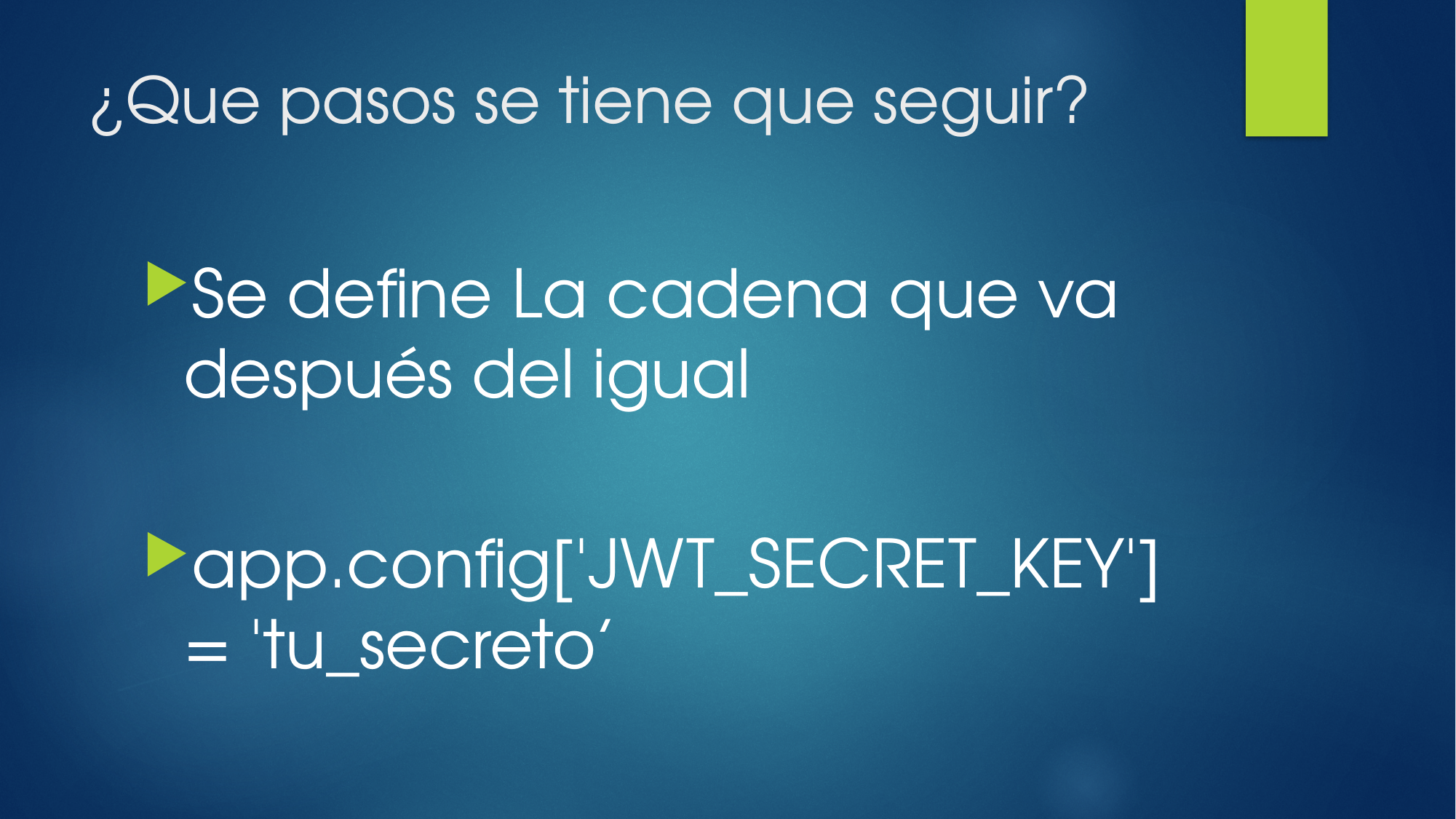

# ¿Que pasos se tiene que seguir?
Se define La cadena que va después del igual

app.config['JWT_SECRET_KEY'] = 'tu_secreto’